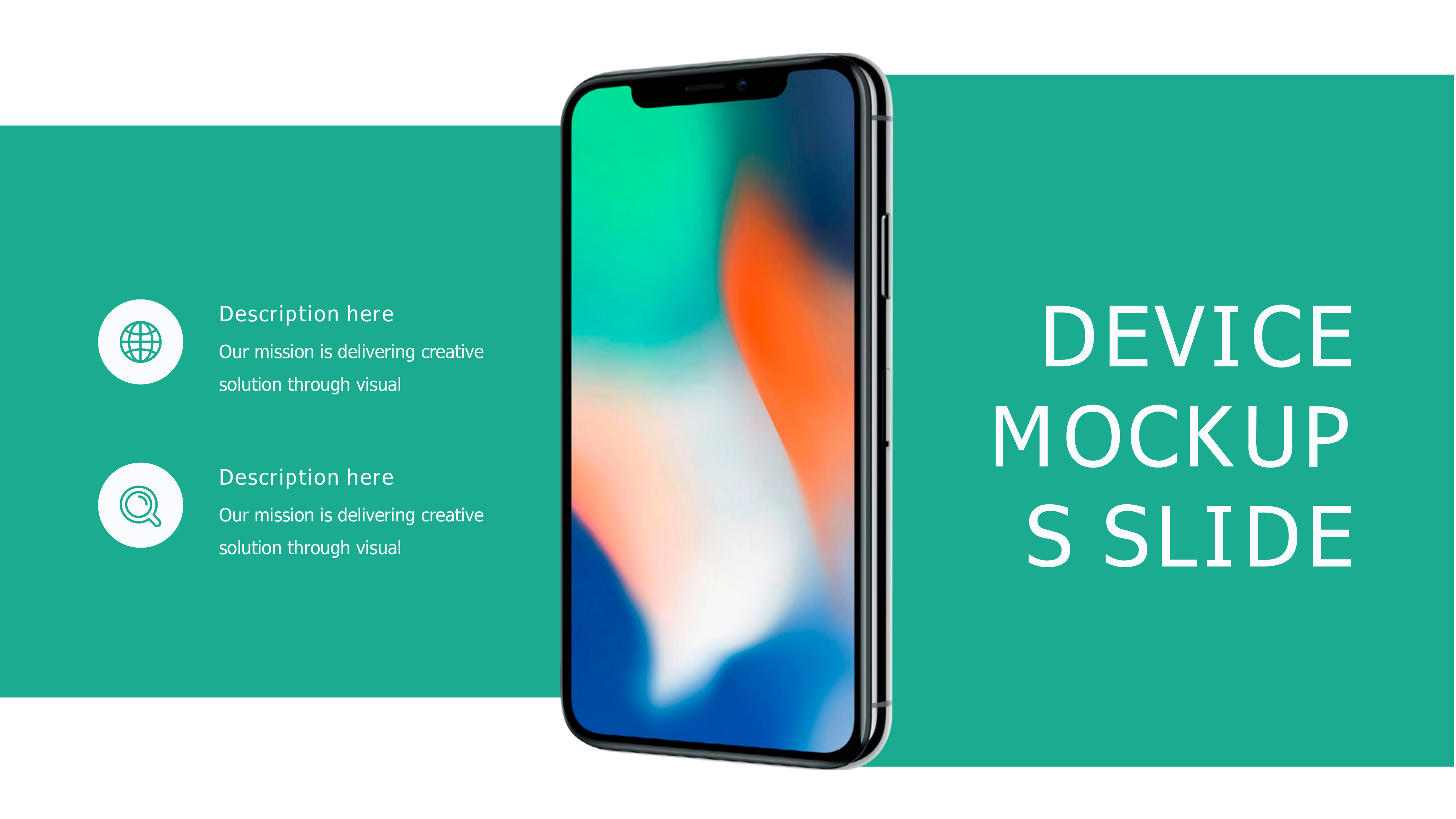

# DEVICE MOCKUPS SLIDE
Description here
Our mission is delivering creative solution through visual

Description here
Our mission is delivering creative solution through visual